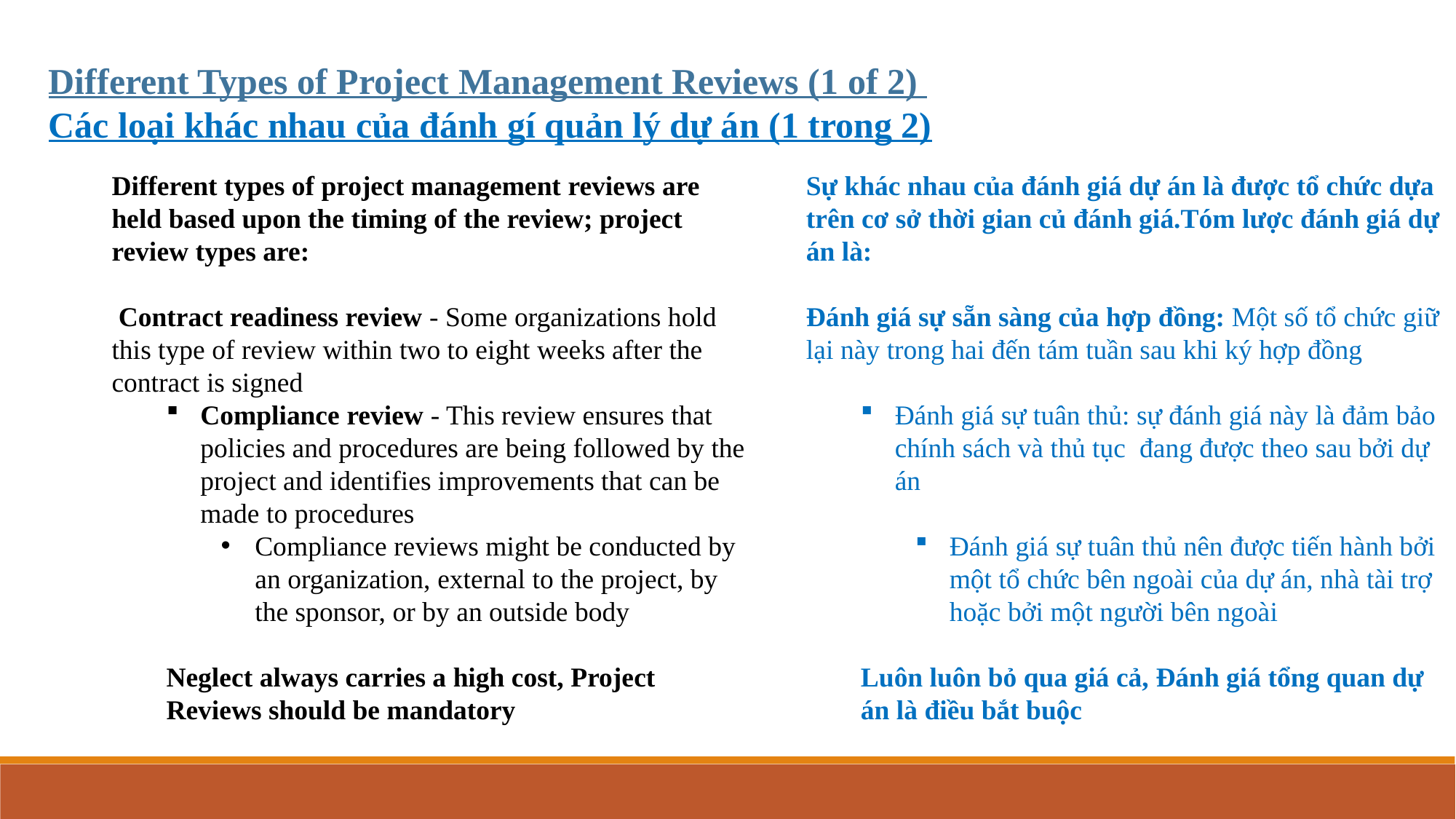

Different Types of Project Management Reviews (1 of 2)
Các loại khác nhau của đánh gí quản lý dự án (1 trong 2)
Different types of project management reviews are held based upon the timing of the review; project review types are:

 Contract readiness review - Some organizations hold this type of review within two to eight weeks after the contract is signed
Compliance review - This review ensures that policies and procedures are being followed by the project and identifies improvements that can be made to procedures
Compliance reviews might be conducted by an organization, external to the project, by the sponsor, or by an outside body
Neglect always carries a high cost, Project Reviews should be mandatory
Sự khác nhau của đánh giá dự án là được tổ chức dựa trên cơ sở thời gian củ đánh giá.Tóm lược đánh giá dự án là:

Đánh giá sự sẵn sàng của hợp đồng: Một số tổ chức giữ lại này trong hai đến tám tuần sau khi ký hợp đồng

Đánh giá sự tuân thủ: sự đánh giá này là đảm bảo chính sách và thủ tục  đang được theo sau bởi dự án

Đánh giá sự tuân thủ nên được tiến hành bởi một tổ chức bên ngoài của dự án, nhà tài trợ hoặc bởi một người bên ngoài

Luôn luôn bỏ qua giá cả, Đánh giá tổng quan dự án là điều bắt buộc